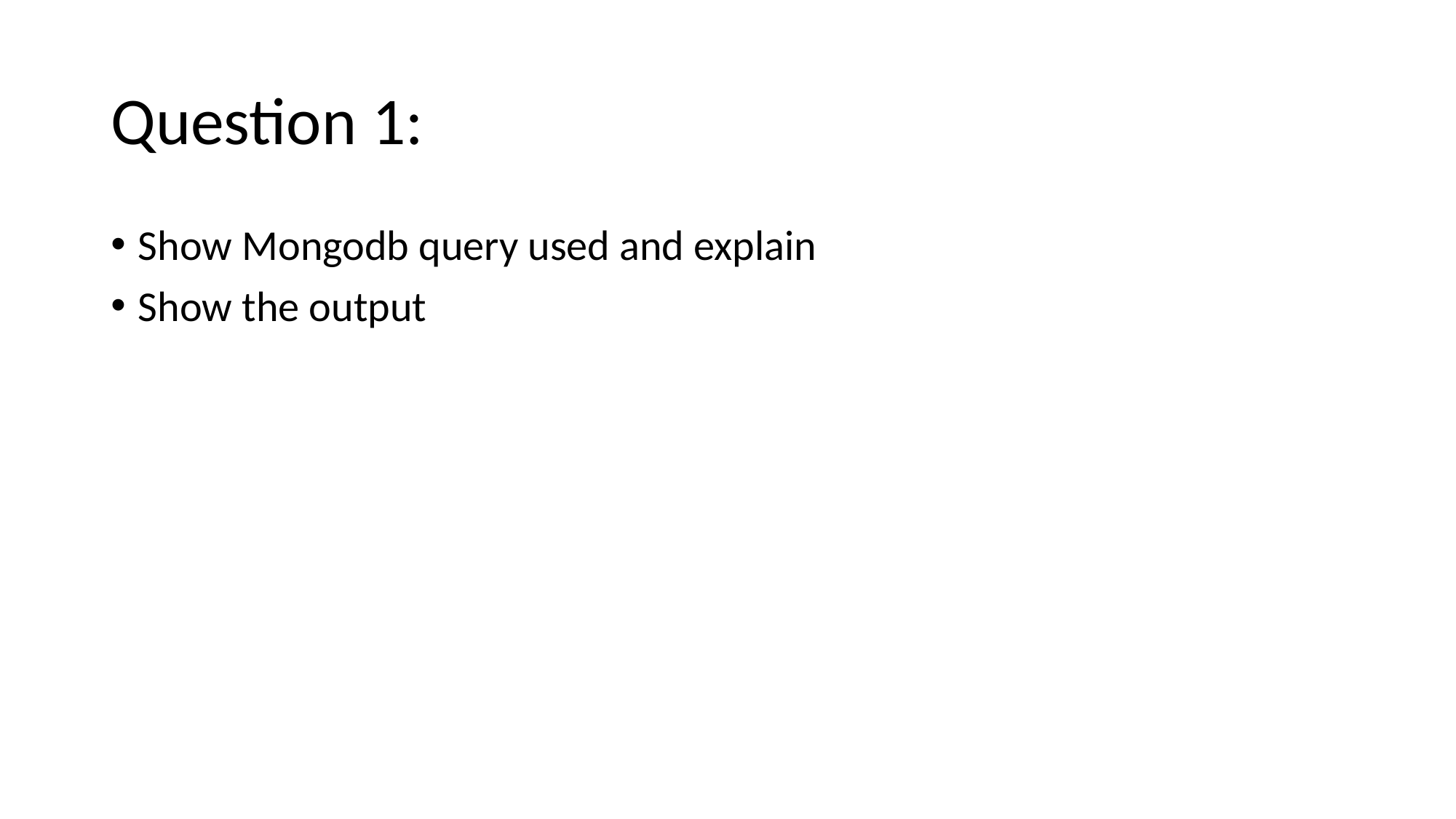

# Question 1:
Show Mongodb query used and explain
Show the output